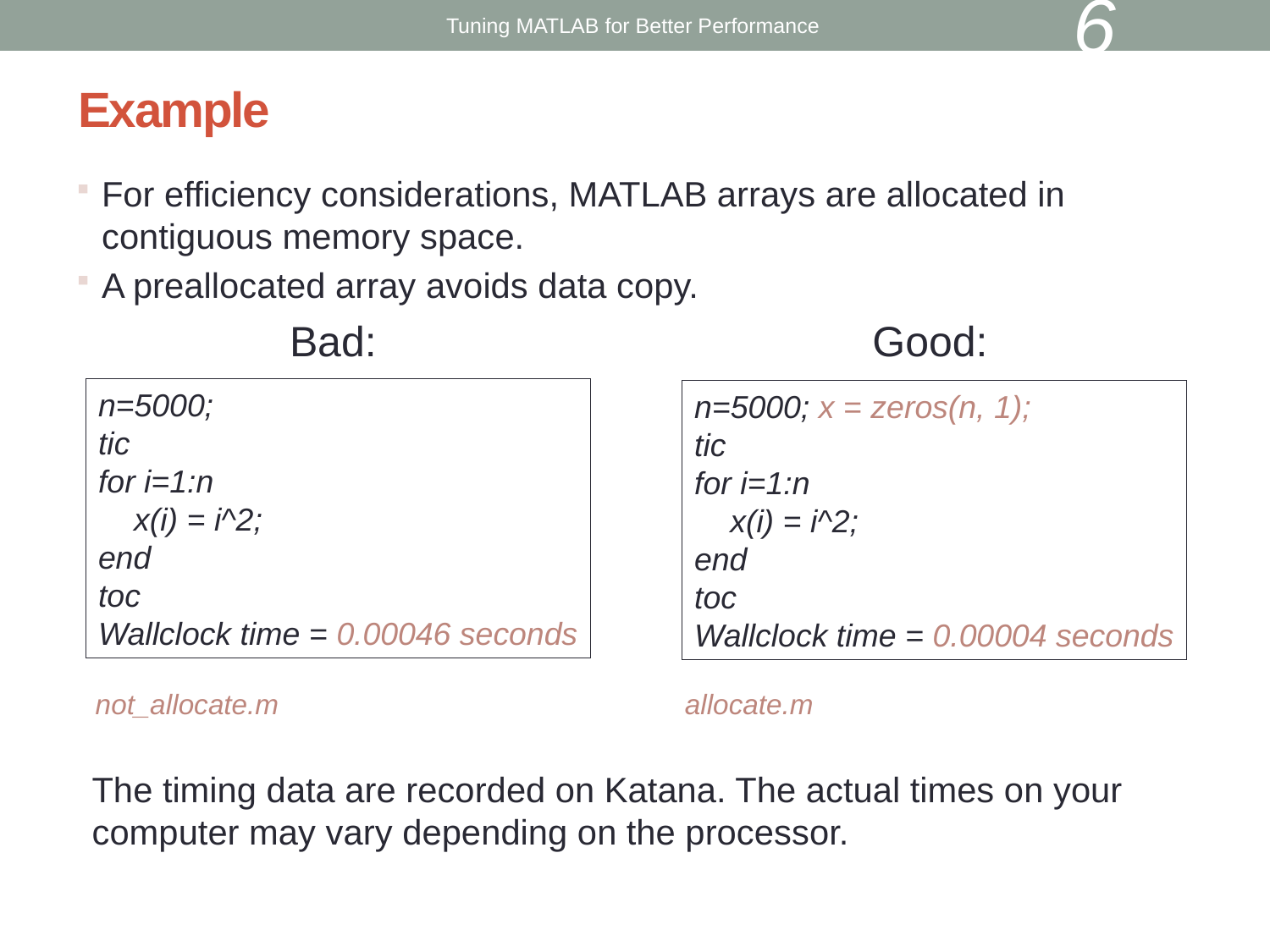

6
Tuning MATLAB for Better Performance
# Example
For efficiency considerations, MATLAB arrays are allocated in contiguous memory space.
A preallocated array avoids data copy.
                  Bad:                                          Good:

n=5000;
tic
for i=1:n
    x(i) = i^2;
end
toc
Wallclock time = 0.00046 seconds
n=5000; x = zeros(n, 1);
tic
for i=1:n
    x(i) = i^2;
end
toc
Wallclock time = 0.00004 seconds
not_allocate.m                                                    allocate.m
The timing data are recorded on Katana. The actual times on your computer may vary depending on the processor.